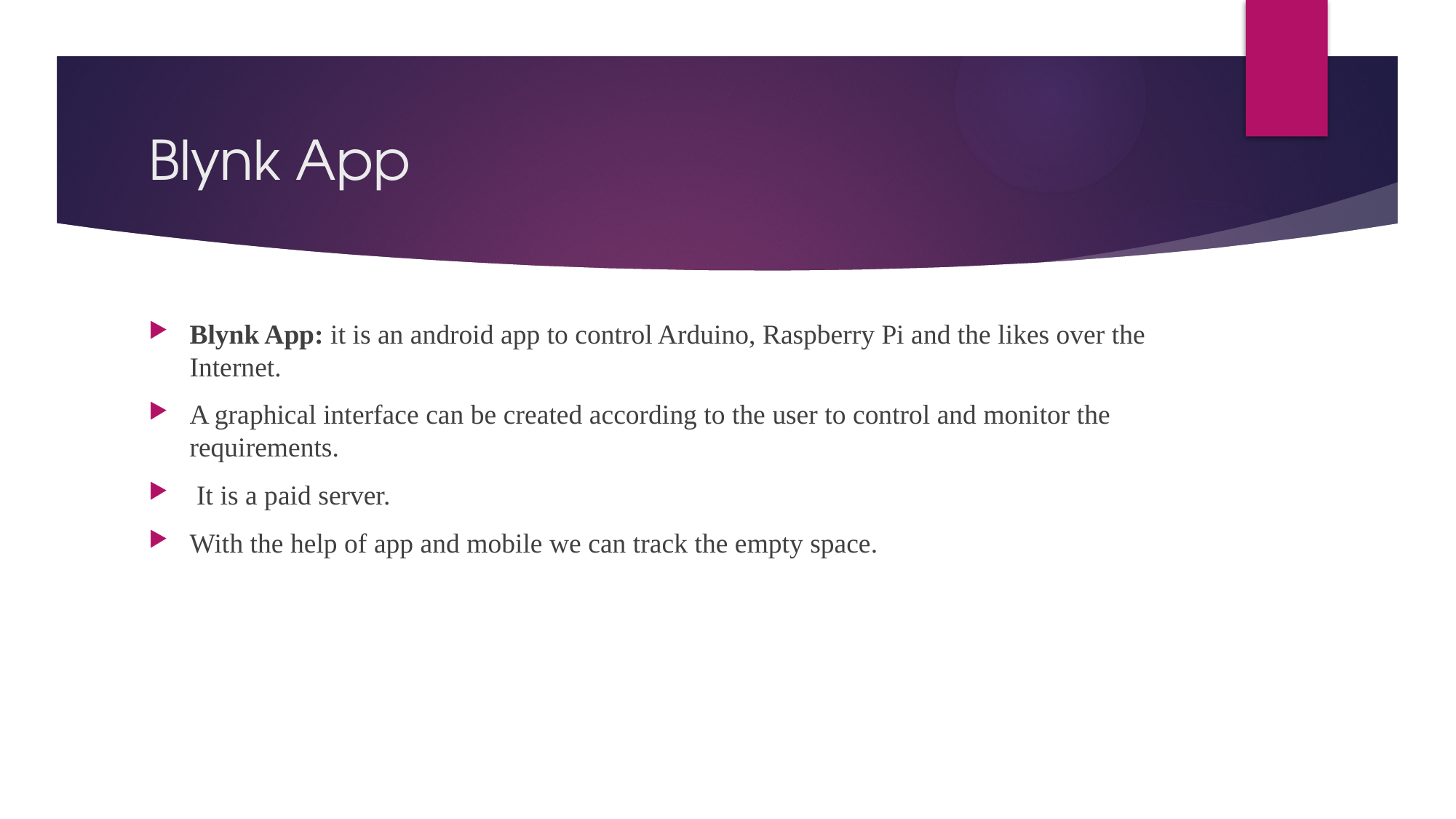

# Blynk App
Blynk App: it is an android app to control Arduino, Raspberry Pi and the likes over the Internet.
A graphical interface can be created according to the user to control and monitor the requirements.
 It is a paid server.
With the help of app and mobile we can track the empty space.